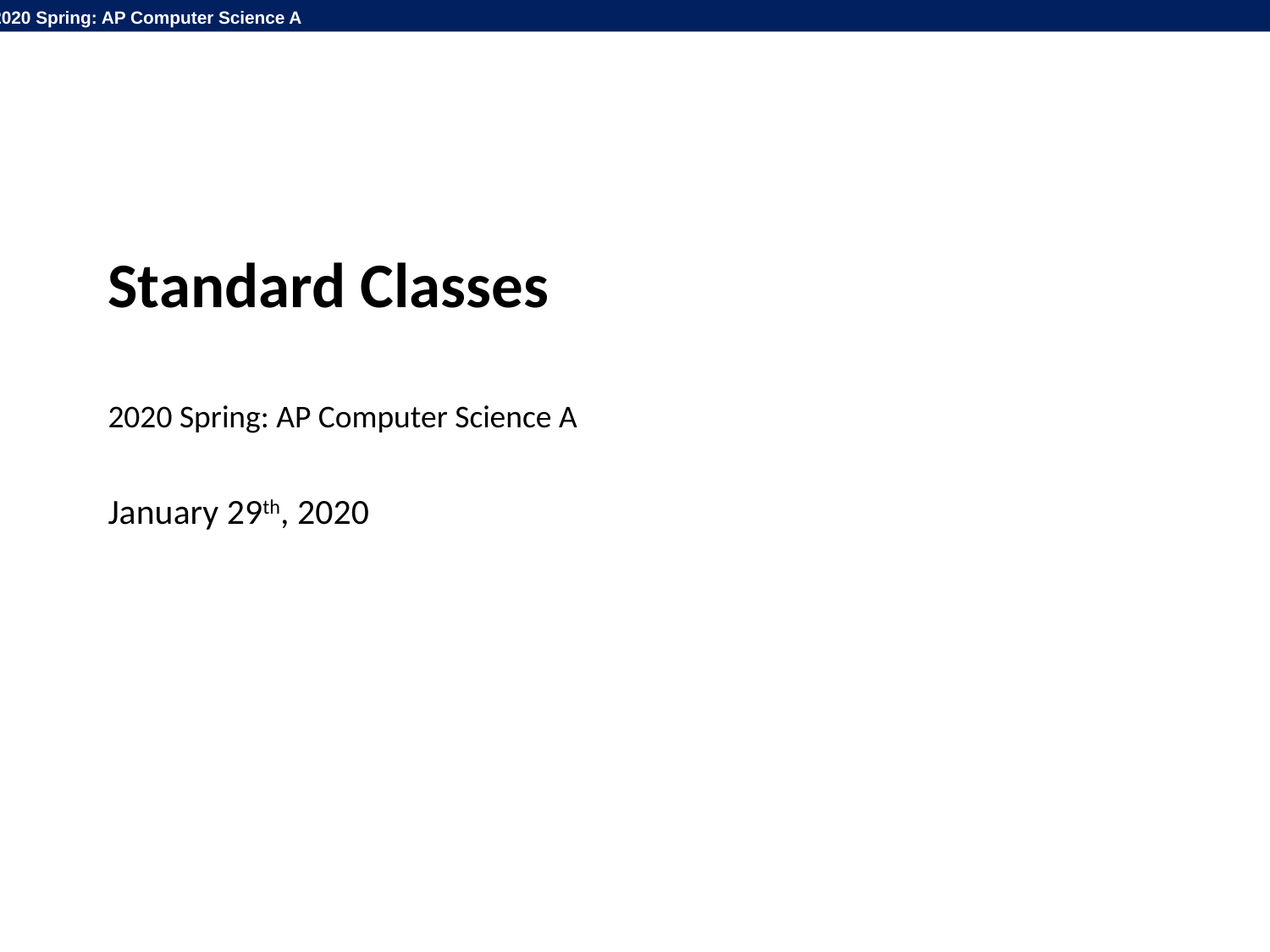

Standard Classes
2020 Spring: AP Computer Science A
January 29th, 2020